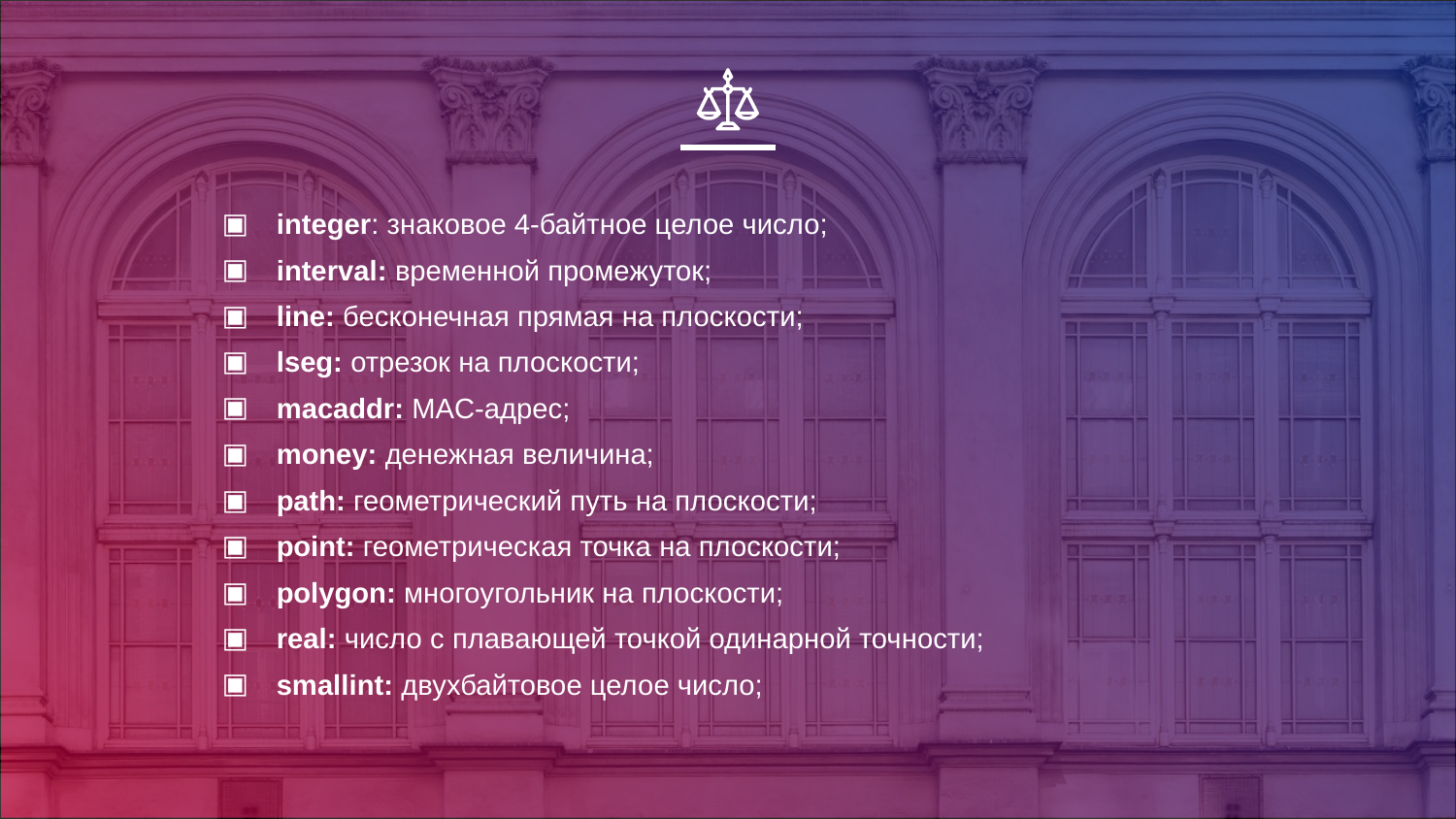

#
integer: знаковое 4-байтное целое число;
interval: временной промежуток;
line: бесконечная прямая на плоскости;
lseg: отрезок на плоскости;
macaddr: MAC-адрес;
money: денежная величина;
path: геометрический путь на плоскости;
point: геометрическая точка на плоскости;
polygon: многоугольник на плоскости;
real: число с плавающей точкой одинарной точности;
smallint: двухбайтовое целое число;